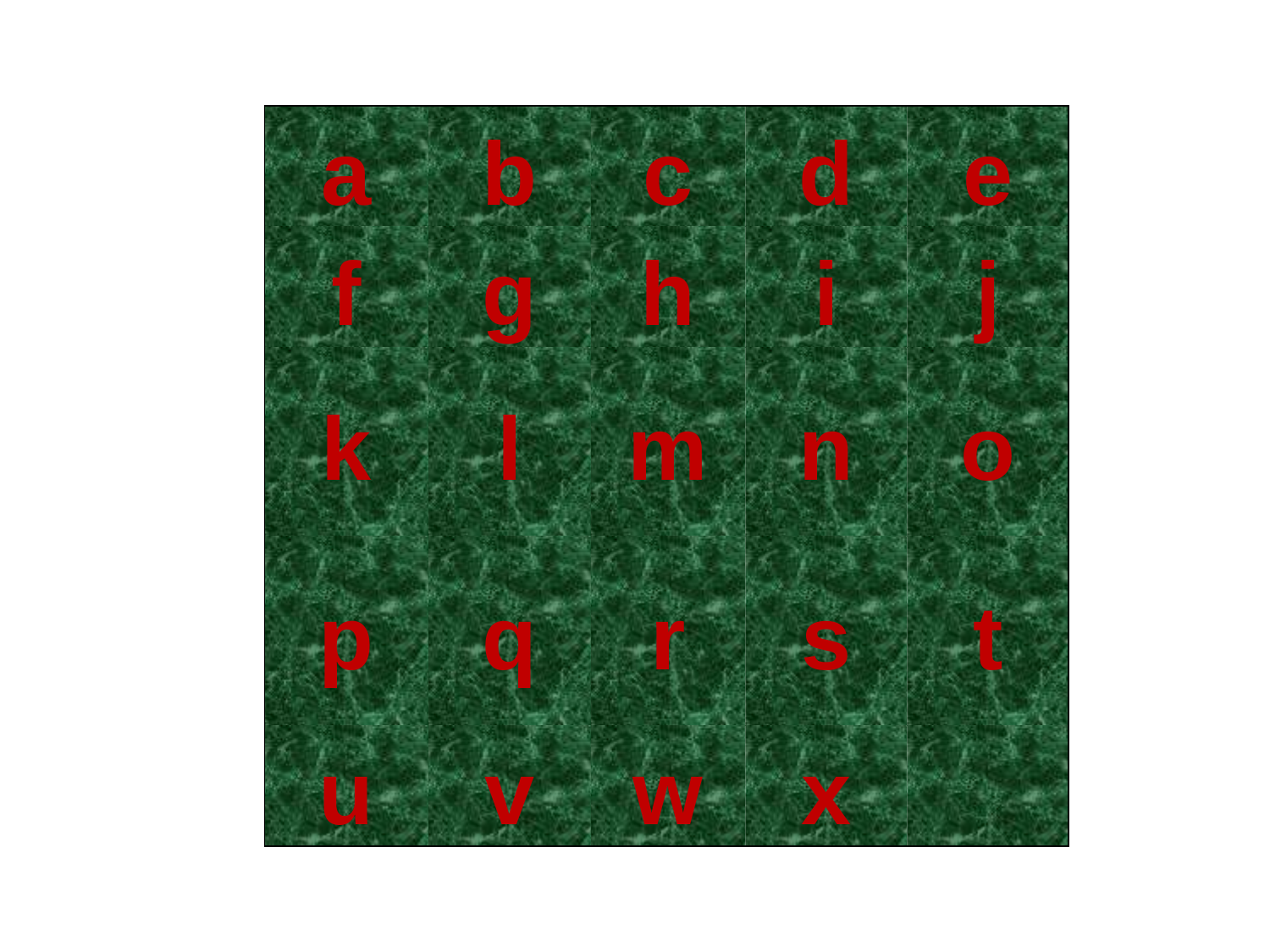

| a | b | c | d | e |
| --- | --- | --- | --- | --- |
| f | g | h | i | j |
| k | l | m | n | o |
| p | q | r | s | t |
| u | v | w | x |  |